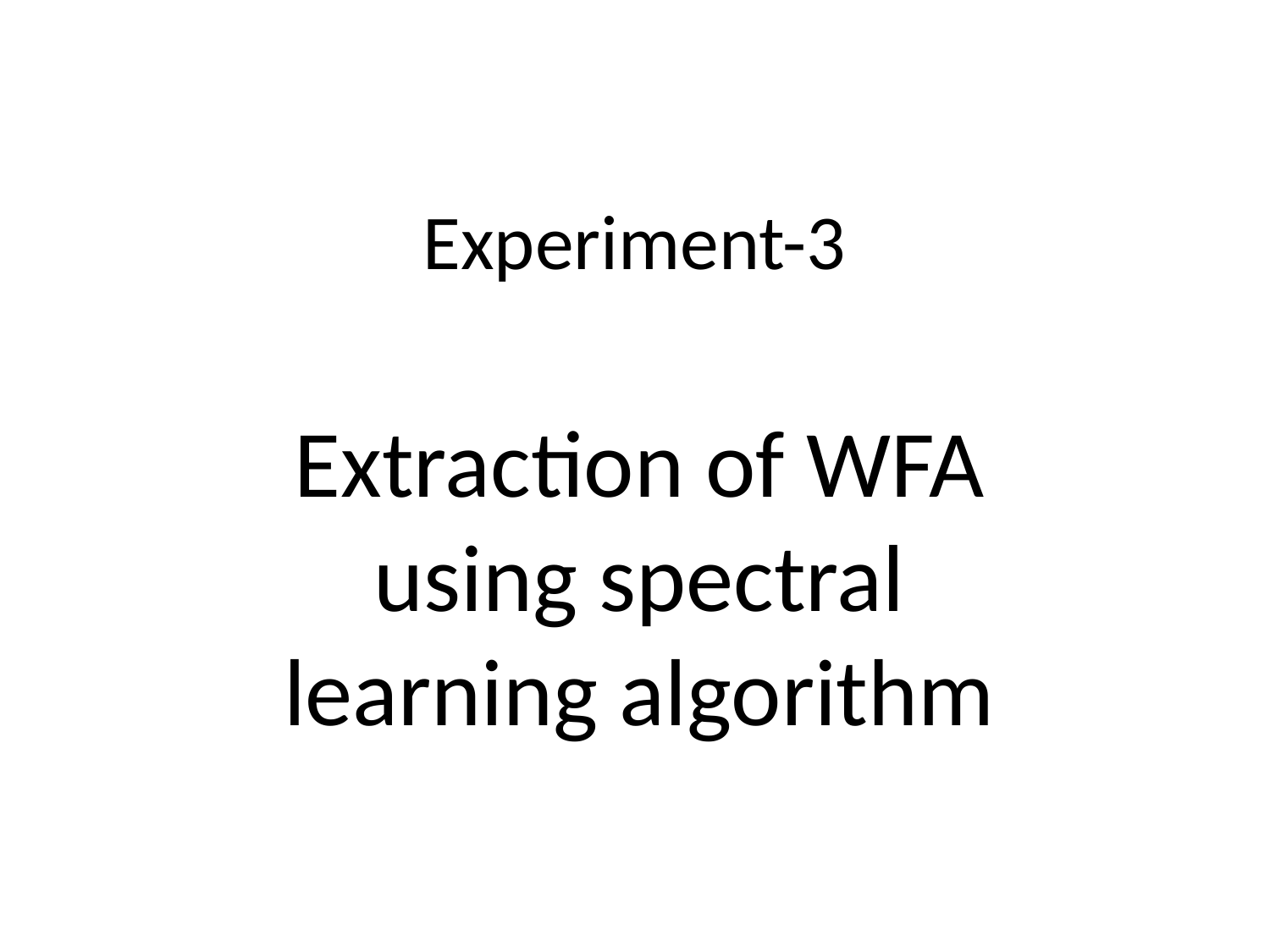

# Experiment-3
Extraction of WFA using spectral learning algorithm